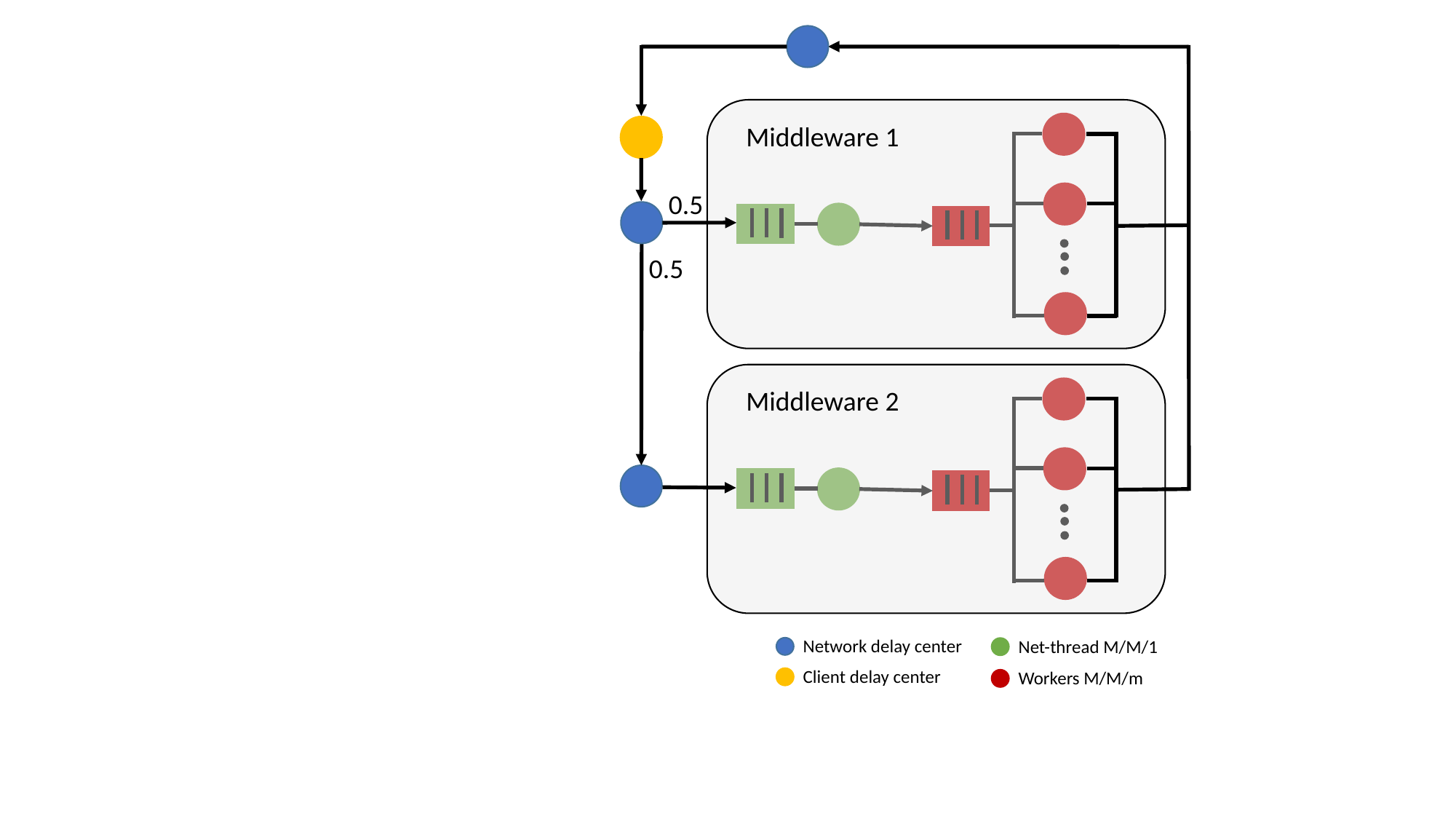

Middleware 1

0.5

0.5

Middleware 2

Network delay center
Net-thread M/M/1

Client delay center
Workers M/M/m